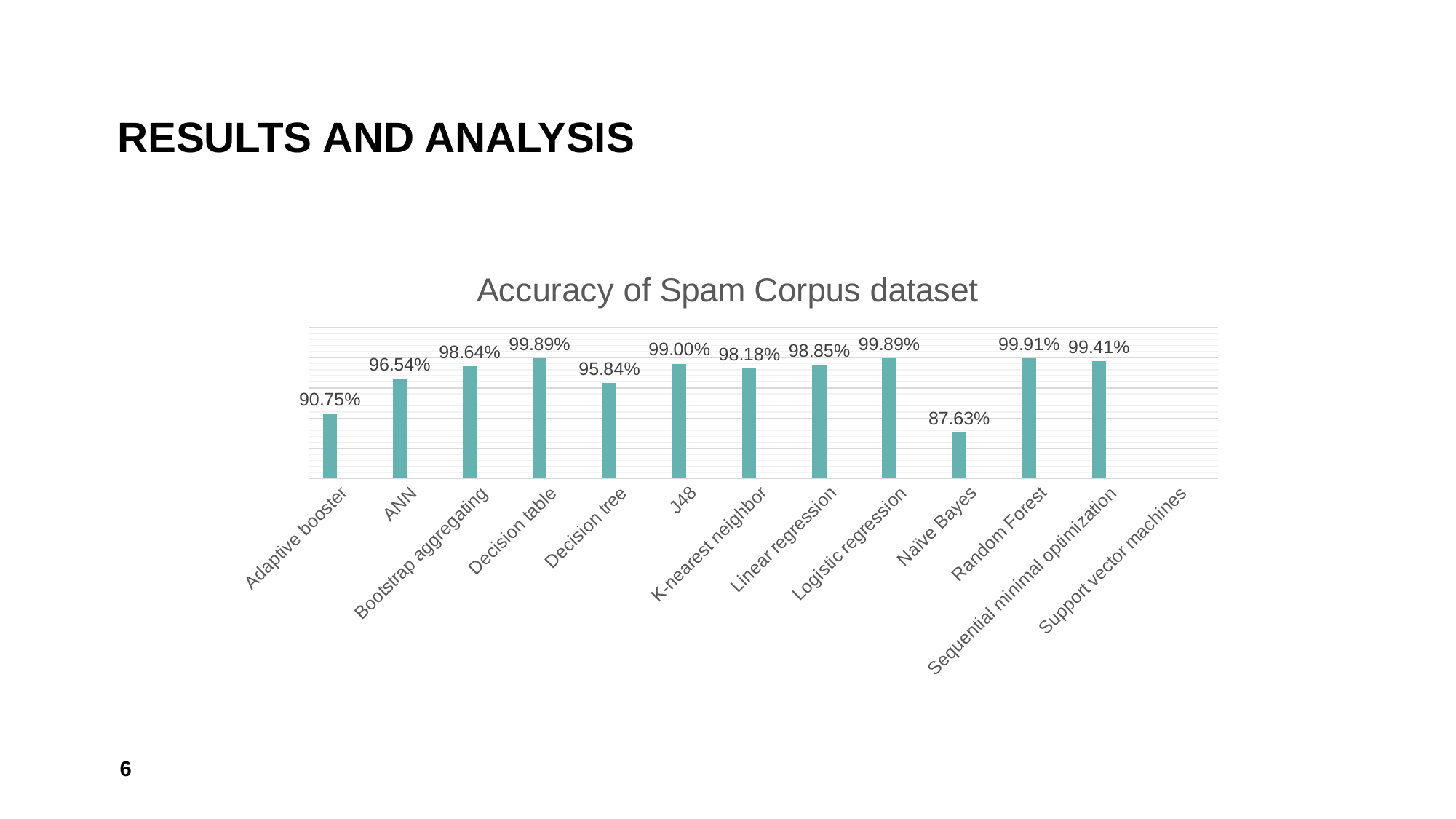

# Results and analysis

### Chart: Accuracy of Spam Corpus dataset

| Category | accuracy | عمود1 | عمود2 |
|---|---|---|---|
|  Adaptive booster | 0.9075 | None | None |
| ANN | 0.9654 | None | None |
| Bootstrap aggregating | 0.9864 | None | None |
| Decision table | 0.9989 | None | None |
| Decision tree | 0.9584 | None | None |
| J48 | 0.99 | None | None |
| K-nearest neighbor | 0.9818 | None | None |
| Linear regression | 0.9885 | None | None |
| Logistic regression | 0.9989 | None | None |
| Naïve Bayes | 0.8763 | None | None |
| Random Forest | 0.9991 | None | None |
| Sequential minimal optimization | 0.9941 | None | None |
| Support vector machines | None | None | None |
6